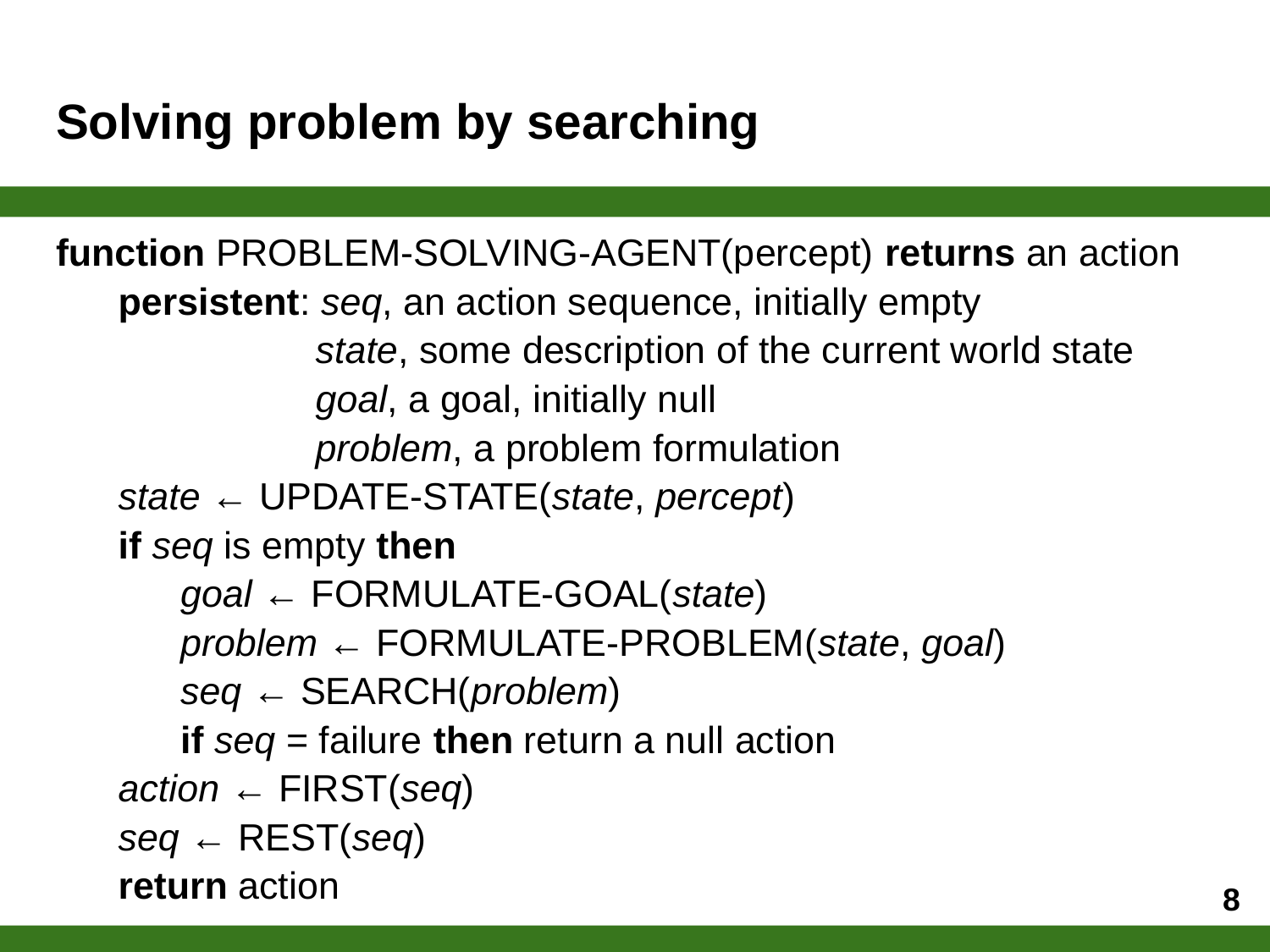

# Solving problem by searching
function PROBLEM-SOLVING-AGENT(percept) returns an action
persistent: seq, an action sequence, initially empty
 state, some description of the current world state
 goal, a goal, initially null
 problem, a problem formulation
state ← UPDATE-STATE(state, percept)
if seq is empty then
goal ← FORMULATE-GOAL(state)
problem ← FORMULATE-PROBLEM(state, goal)
seq ← SEARCH(problem)
if seq = failure then return a null action
action ← FIRST(seq)
seq ← REST(seq)
return action
8